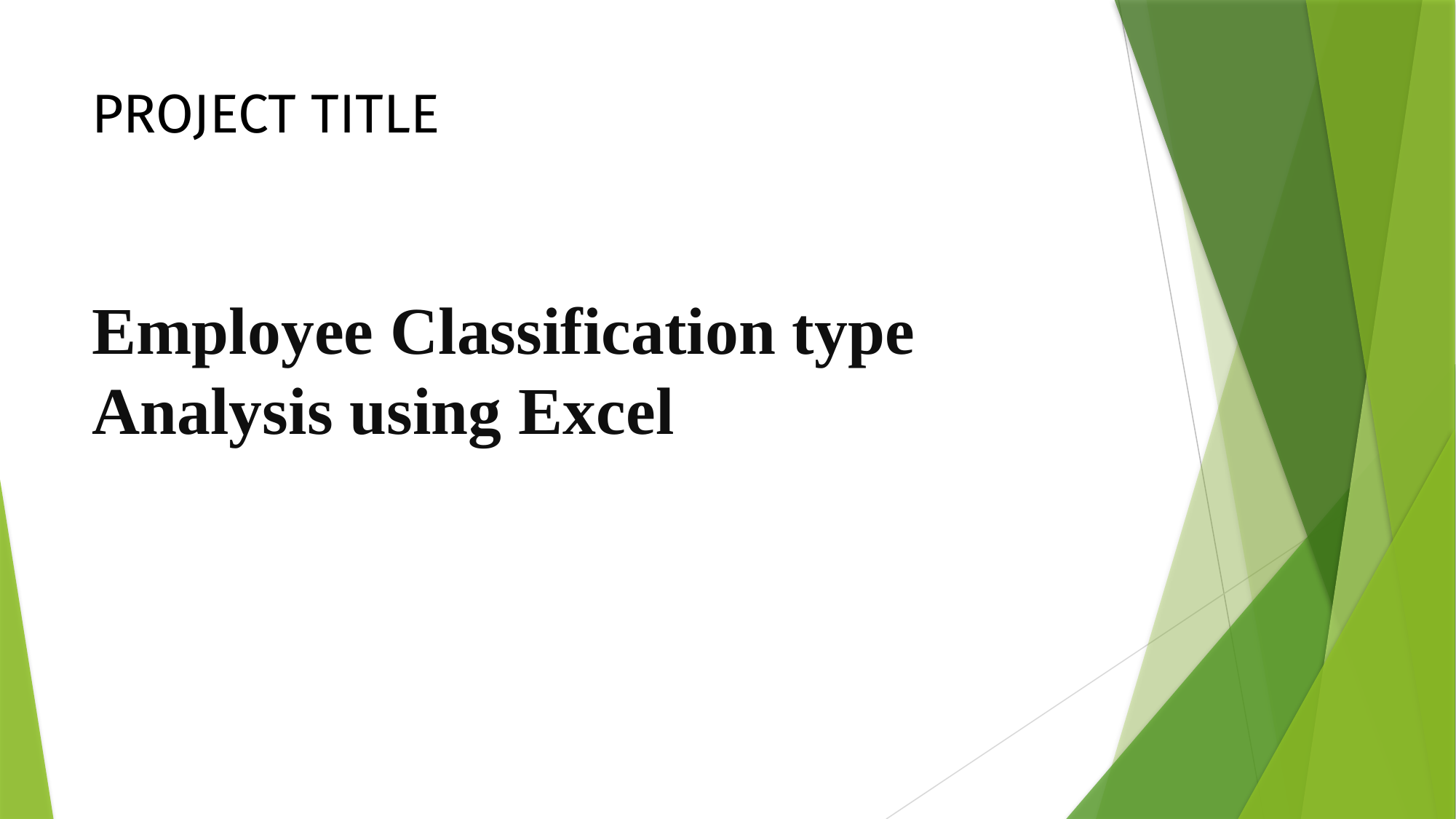

# PROJECT TITLE
Employee Classification type Analysis using Excel